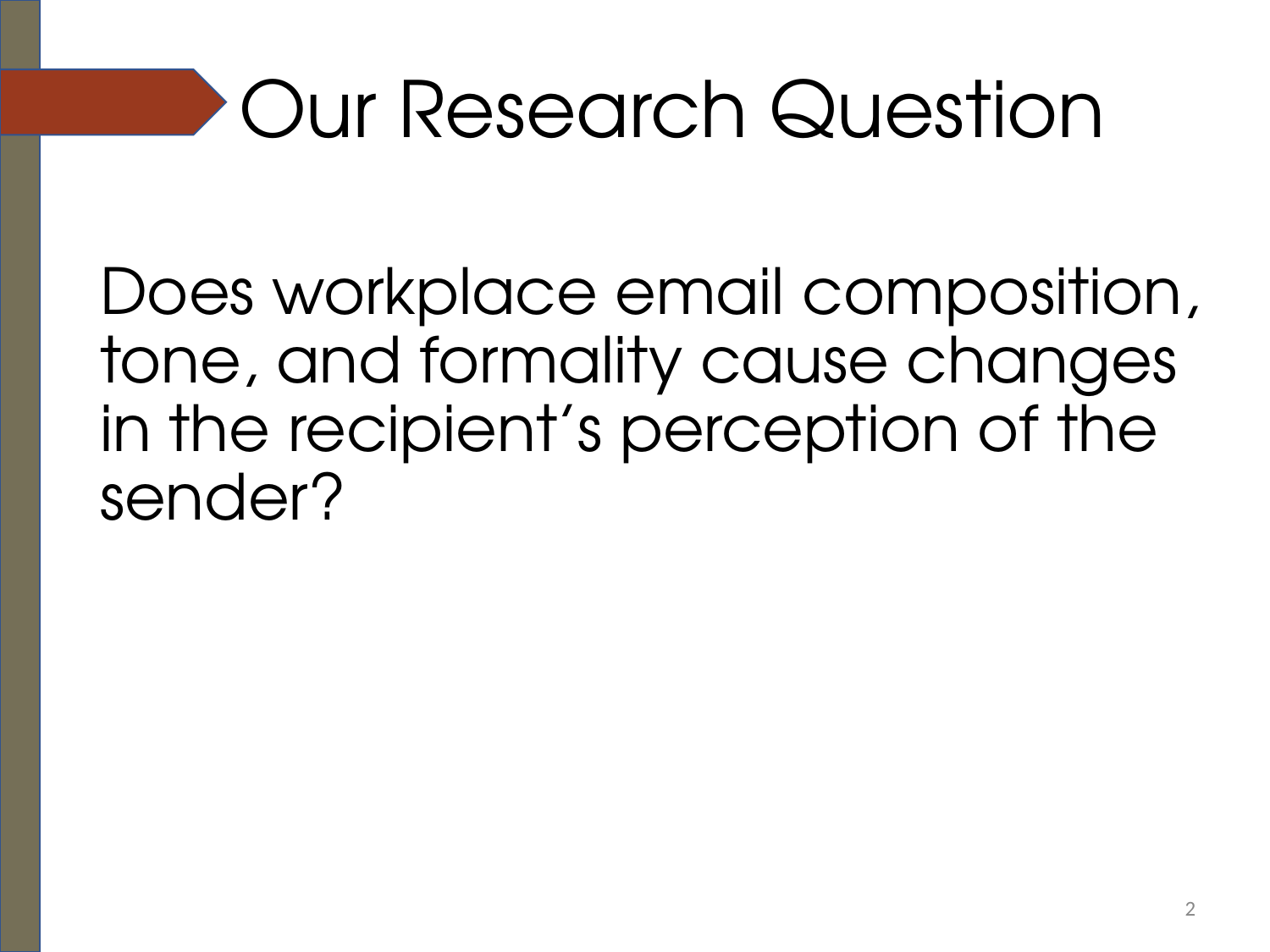

# Our Research Question
Does workplace email composition, tone, and formality cause changes in the recipient’s perception of the sender?
2